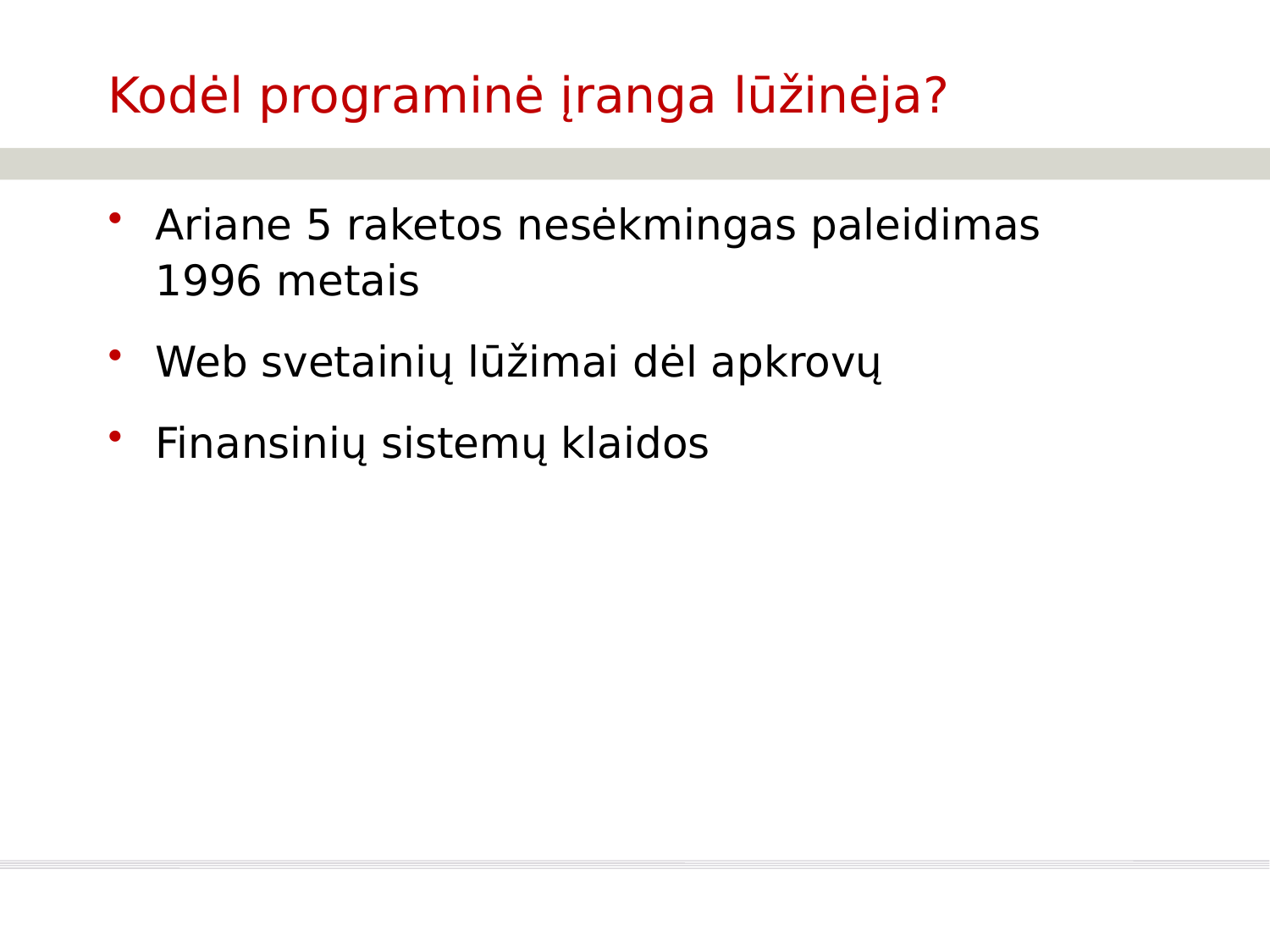

# Kodėl programinė įranga lūžinėja?
Ariane 5 raketos nesėkmingas paleidimas 1996 metais
Web svetainių lūžimai dėl apkrovų
Finansinių sistemų klaidos